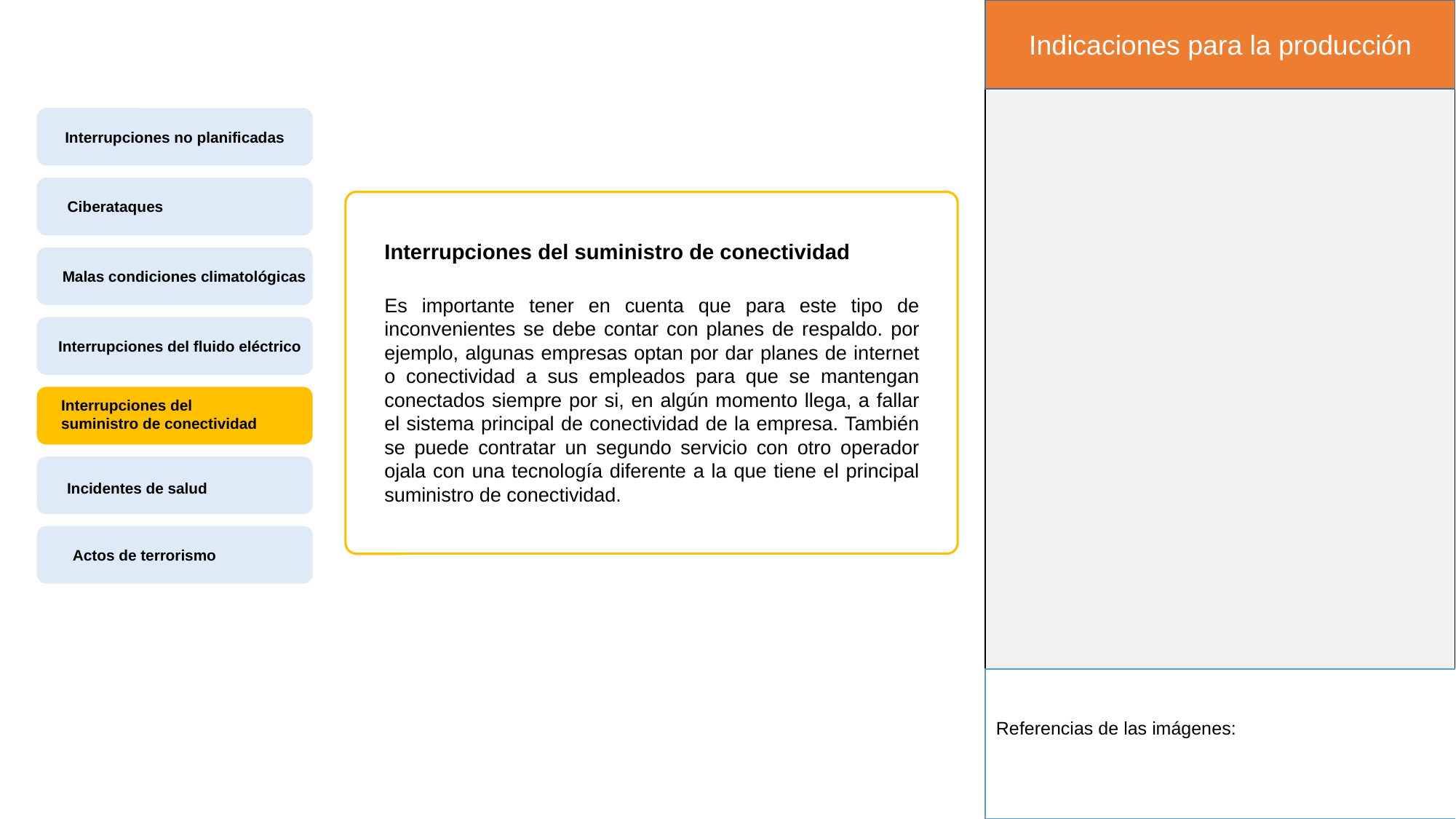

Indicaciones para la producción

Interrupciones no planificadas

Ciberataques

Interrupciones del suministro de conectividad

Es importante tener en cuenta que para este tipo de inconvenientes se debe contar con planes de respaldo. por ejemplo, algunas empresas optan por dar planes de internet o conectividad a sus empleados para que se mantengan conectados siempre por si, en algún momento llega, a fallar el sistema principal de conectividad de la empresa. También se puede contratar un segundo servicio con otro operador ojala con una tecnología diferente a la que tiene el principal suministro de conectividad.

Malas condiciones climatológicas

Interrupciones del fluido eléctrico

Interrupciones del suministro de conectividad

Incidentes de salud

Actos de terrorismo
Referencias de las imágenes: